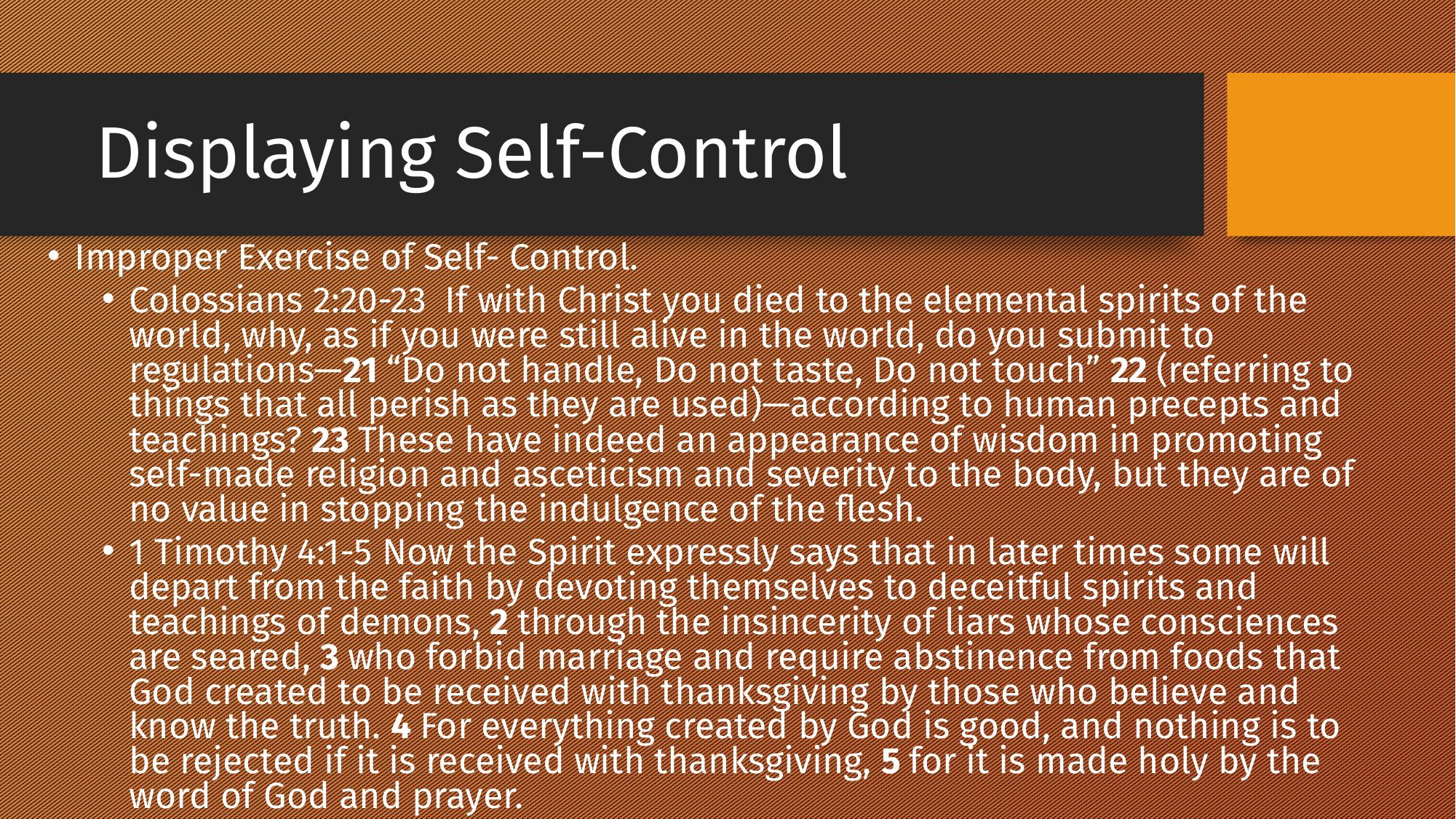

# Displaying Self-Control
Improper Exercise of Self- Control.
Colossians 2:20-23  If with Christ you died to the elemental spirits of the world, why, as if you were still alive in the world, do you submit to regulations—21 “Do not handle, Do not taste, Do not touch” 22 (referring to things that all perish as they are used)—according to human precepts and teachings? 23 These have indeed an appearance of wisdom in promoting self-made religion and asceticism and severity to the body, but they are of no value in stopping the indulgence of the flesh.
1 Timothy 4:1-5 Now the Spirit expressly says that in later times some will depart from the faith by devoting themselves to deceitful spirits and teachings of demons, 2 through the insincerity of liars whose consciences are seared, 3 who forbid marriage and require abstinence from foods that God created to be received with thanksgiving by those who believe and know the truth. 4 For everything created by God is good, and nothing is to be rejected if it is received with thanksgiving, 5 for it is made holy by the word of God and prayer.